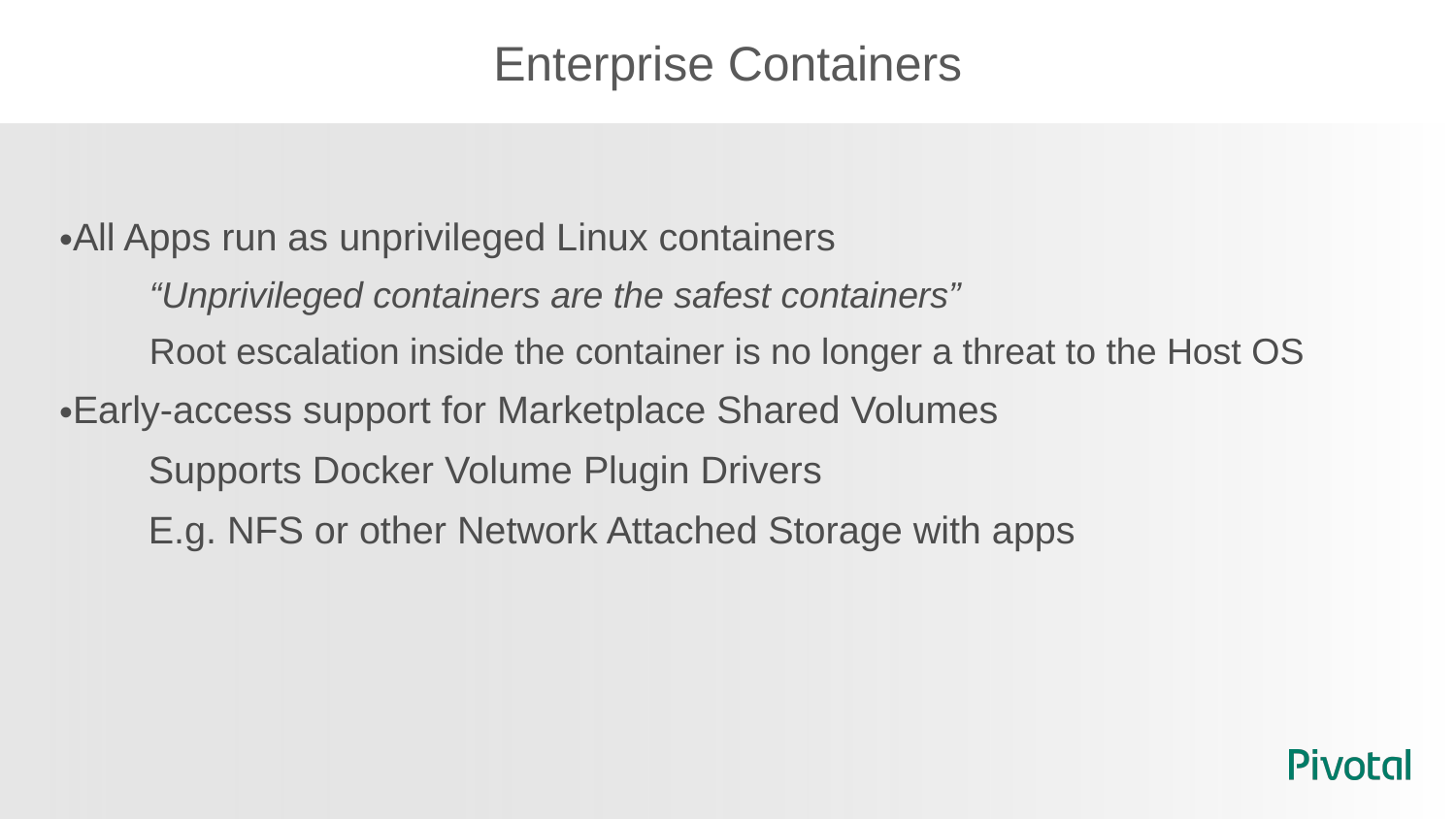

# Enterprise Containers
All Apps run as unprivileged Linux containers
“Unprivileged containers are the safest containers”
Root escalation inside the container is no longer a threat to the Host OS
Early-access support for Marketplace Shared Volumes
Supports Docker Volume Plugin Drivers
E.g. NFS or other Network Attached Storage with apps